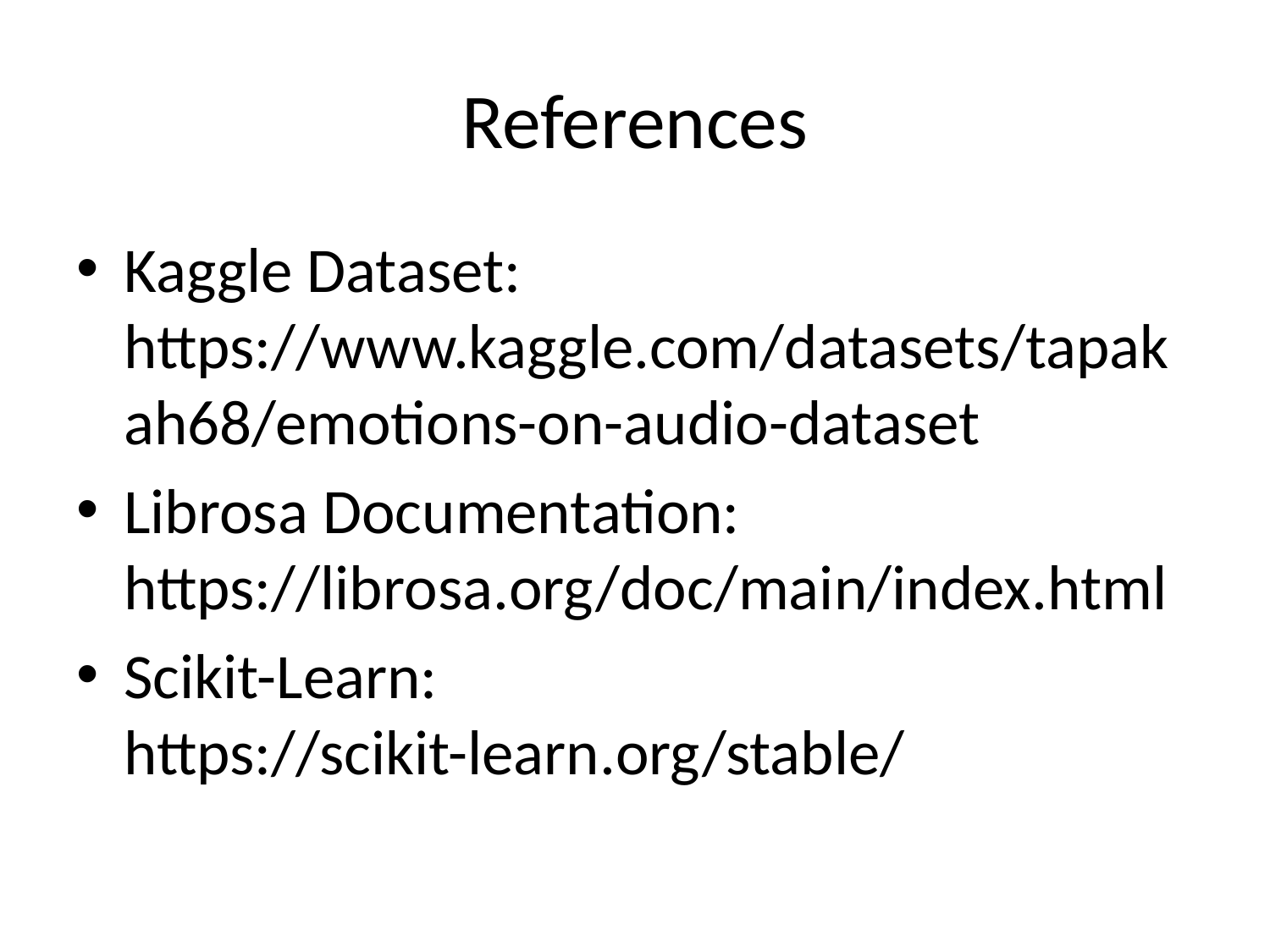

# References
Kaggle Dataset: https://www.kaggle.com/datasets/tapakah68/emotions-on-audio-dataset
Librosa Documentation: https://librosa.org/doc/main/index.html
Scikit-Learn: https://scikit-learn.org/stable/